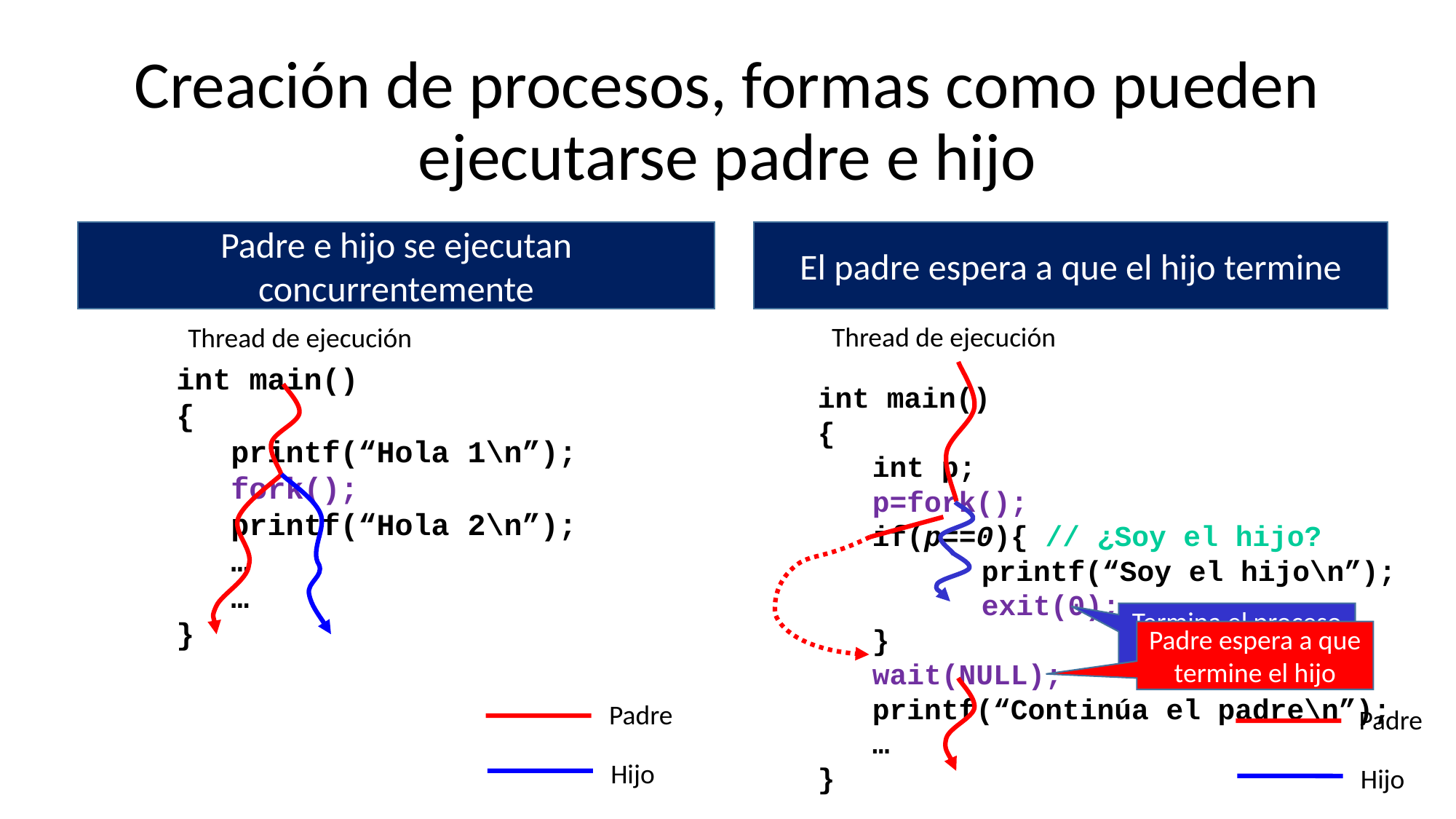

# Creación de procesos, formas como pueden ejecutarse padre e hijo
Padre e hijo se ejecutan concurrentemente
El padre espera a que el hijo termine
Thread de ejecución
Thread de ejecución
int main()
{
printf(“Hola 1\n”);
fork();
printf(“Hola 2\n”);
…
…
}

int main()
{
int p;
p=fork();
if(p==0){ // ¿Soy el hijo?
	printf(“Soy el hijo\n”);
	exit(0);
}
wait(NULL);
printf(“Continúa el padre\n”);
…
}

Termina el proceso hijo
Padre espera a que termine el hijo

Padre
Padre

Hijo
Hijo